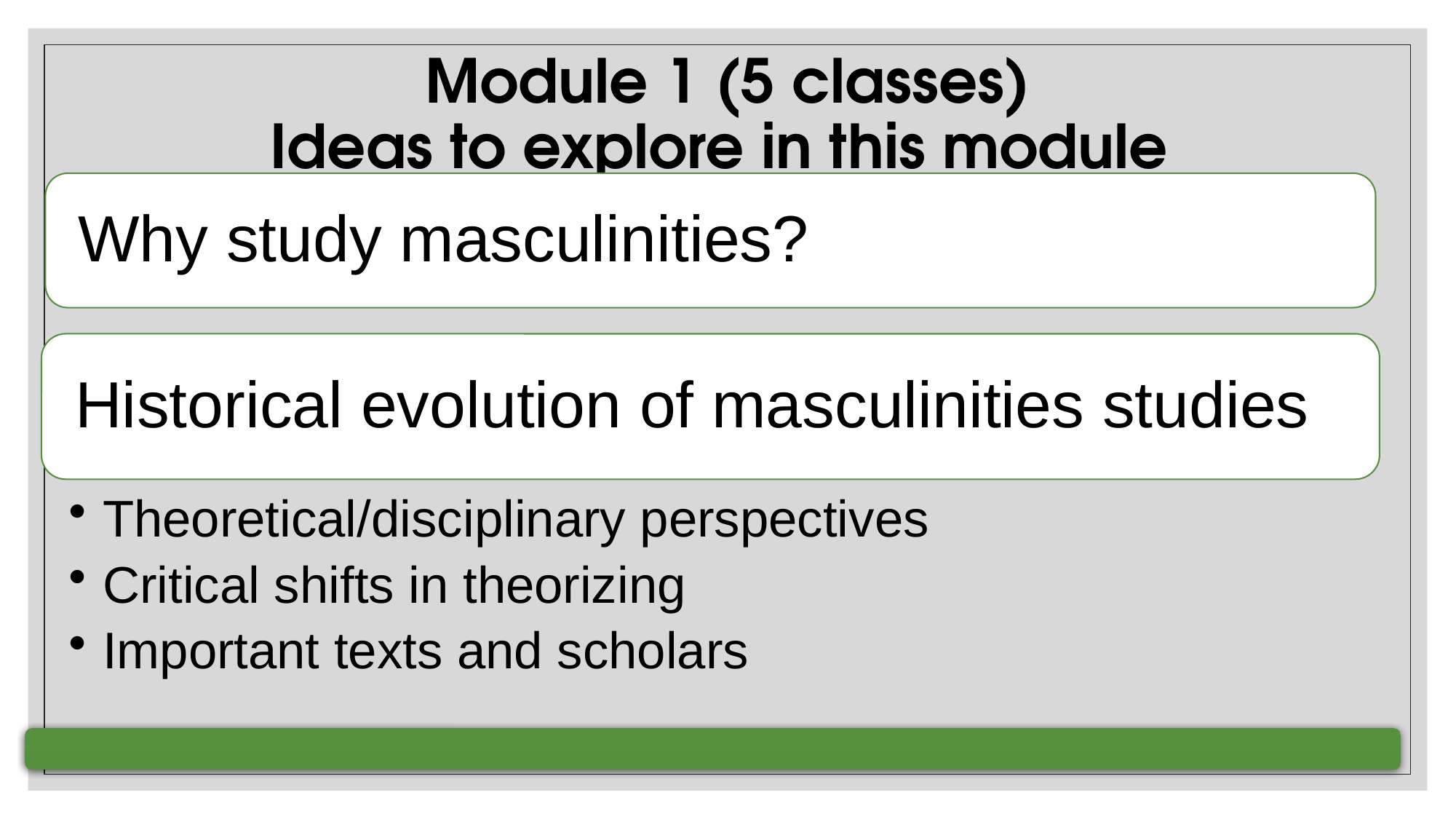

# Module 1 (5 classes) Ideas to explore in this module
Why study masculinities?
Historical evolution of masculinities studies
Theoretical/disciplinary perspectives
Critical shifts in theorizing
Important texts and scholars